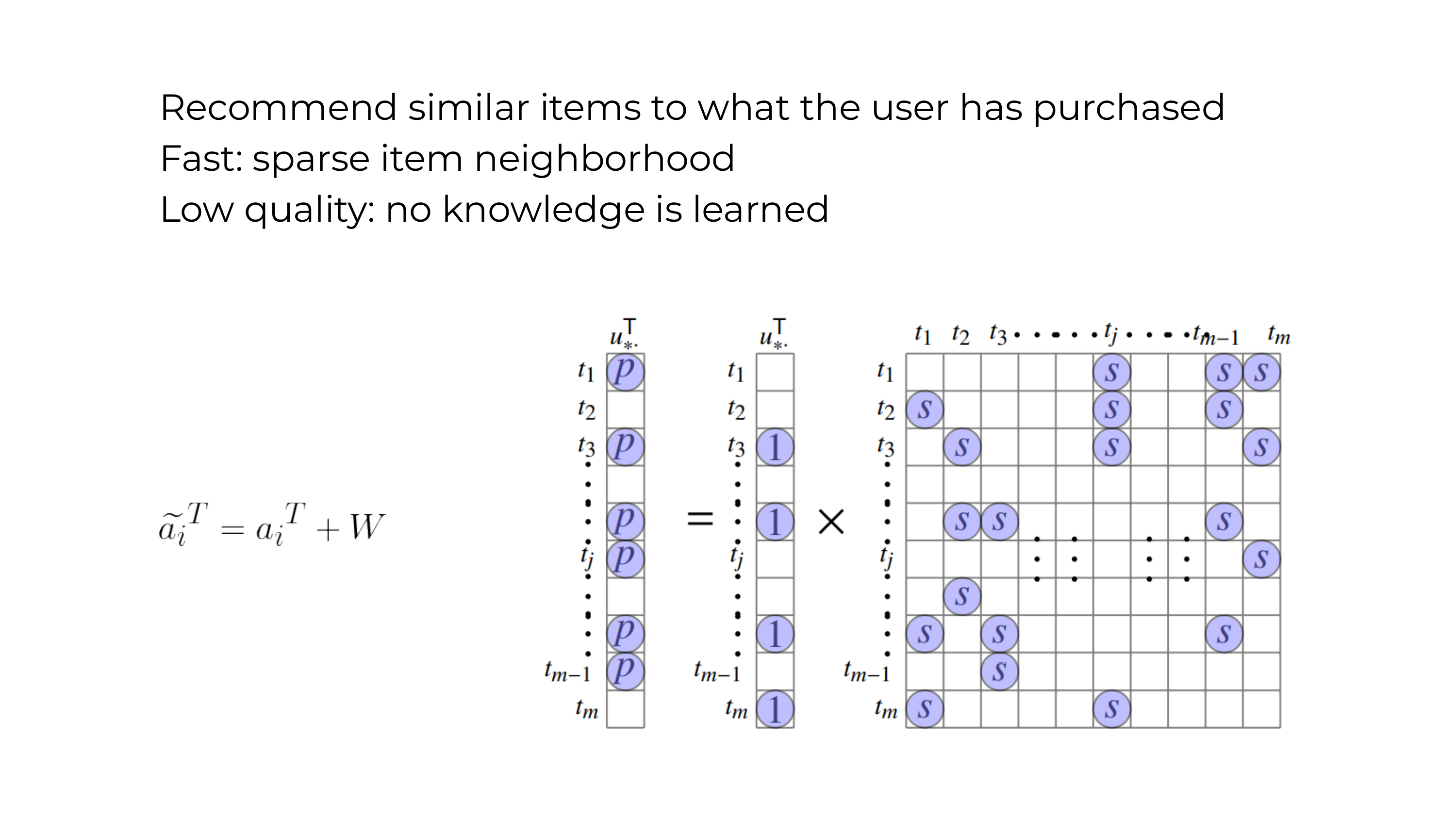

Recommend similar items to what the user has purchased
Fast: sparse item neighborhood
Low quality: no knowledge is learned